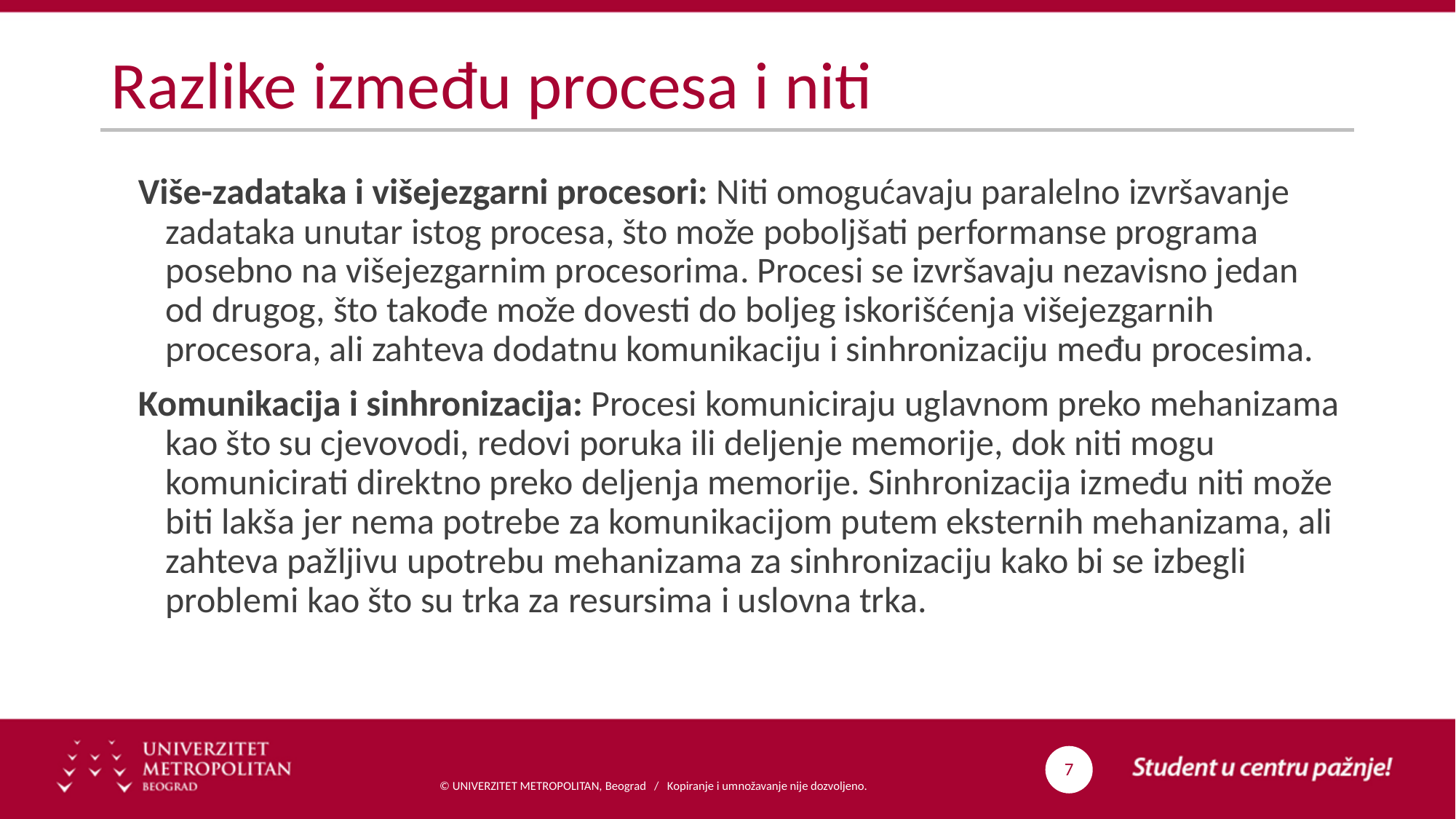

# Razlike između procesa i niti
Više-zadataka i višejezgarni procesori: Niti omogućavaju paralelno izvršavanje zadataka unutar istog procesa, što može poboljšati performanse programa posebno na višejezgarnim procesorima. Procesi se izvršavaju nezavisno jedan od drugog, što takođe može dovesti do boljeg iskorišćenja višejezgarnih procesora, ali zahteva dodatnu komunikaciju i sinhronizaciju među procesima.
Komunikacija i sinhronizacija: Procesi komuniciraju uglavnom preko mehanizama kao što su cjevovodi, redovi poruka ili deljenje memorije, dok niti mogu komunicirati direktno preko deljenja memorije. Sinhronizacija između niti može biti lakša jer nema potrebe za komunikacijom putem eksternih mehanizama, ali zahteva pažljivu upotrebu mehanizama za sinhronizaciju kako bi se izbegli problemi kao što su trka za resursima i uslovna trka.